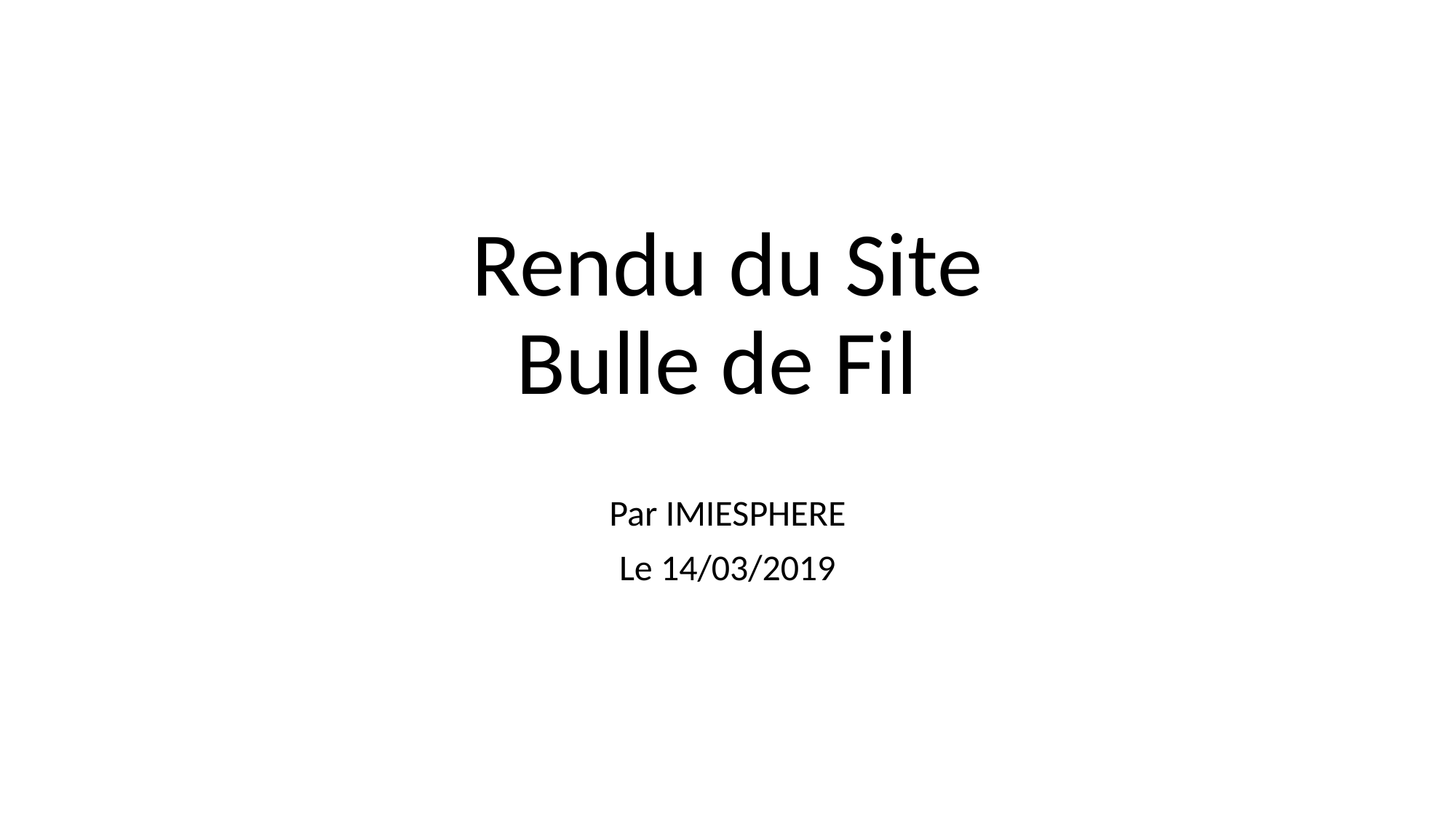

# Rendu du Site Bulle de Fil

Par IMIESPHERE
Le 14/03/2019